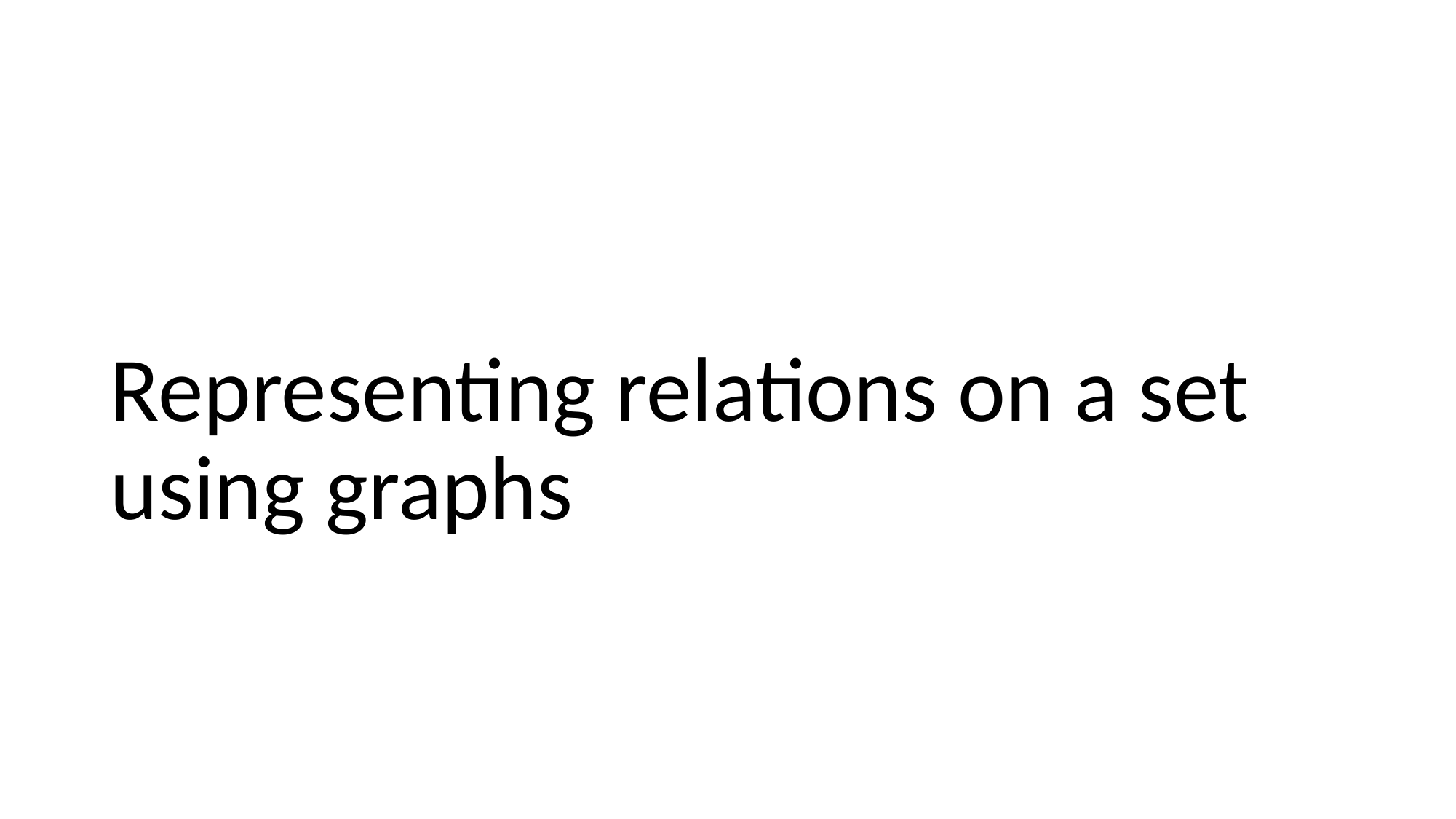

# Representing relations on a set using graphs